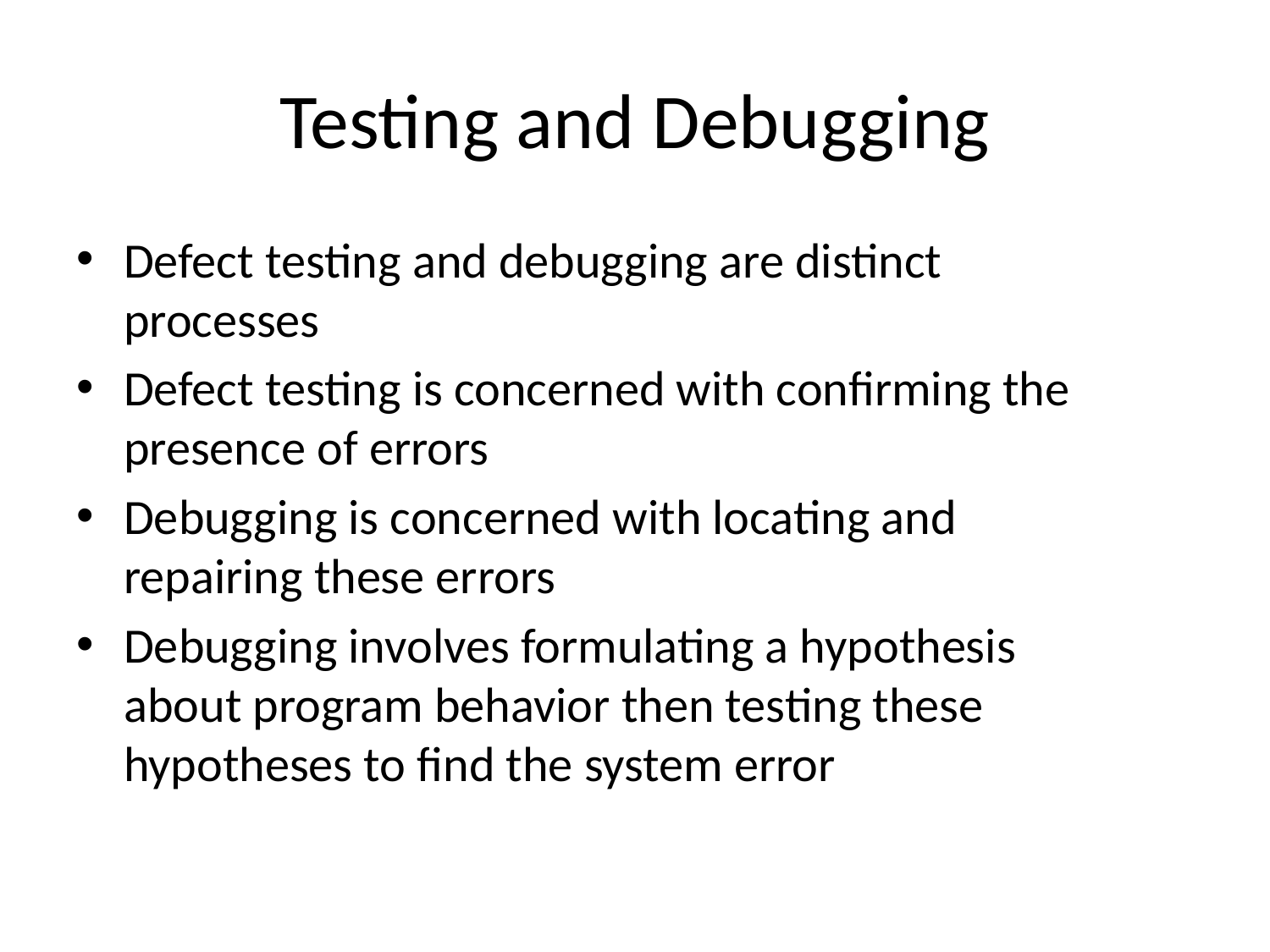

# Testing and Debugging
Defect testing and debugging are distinct
processes
Defect testing is concerned with confirming the
presence of errors
Debugging is concerned with locating and
repairing these errors
Debugging involves formulating a hypothesis
about program behavior then testing these
hypotheses to find the system error